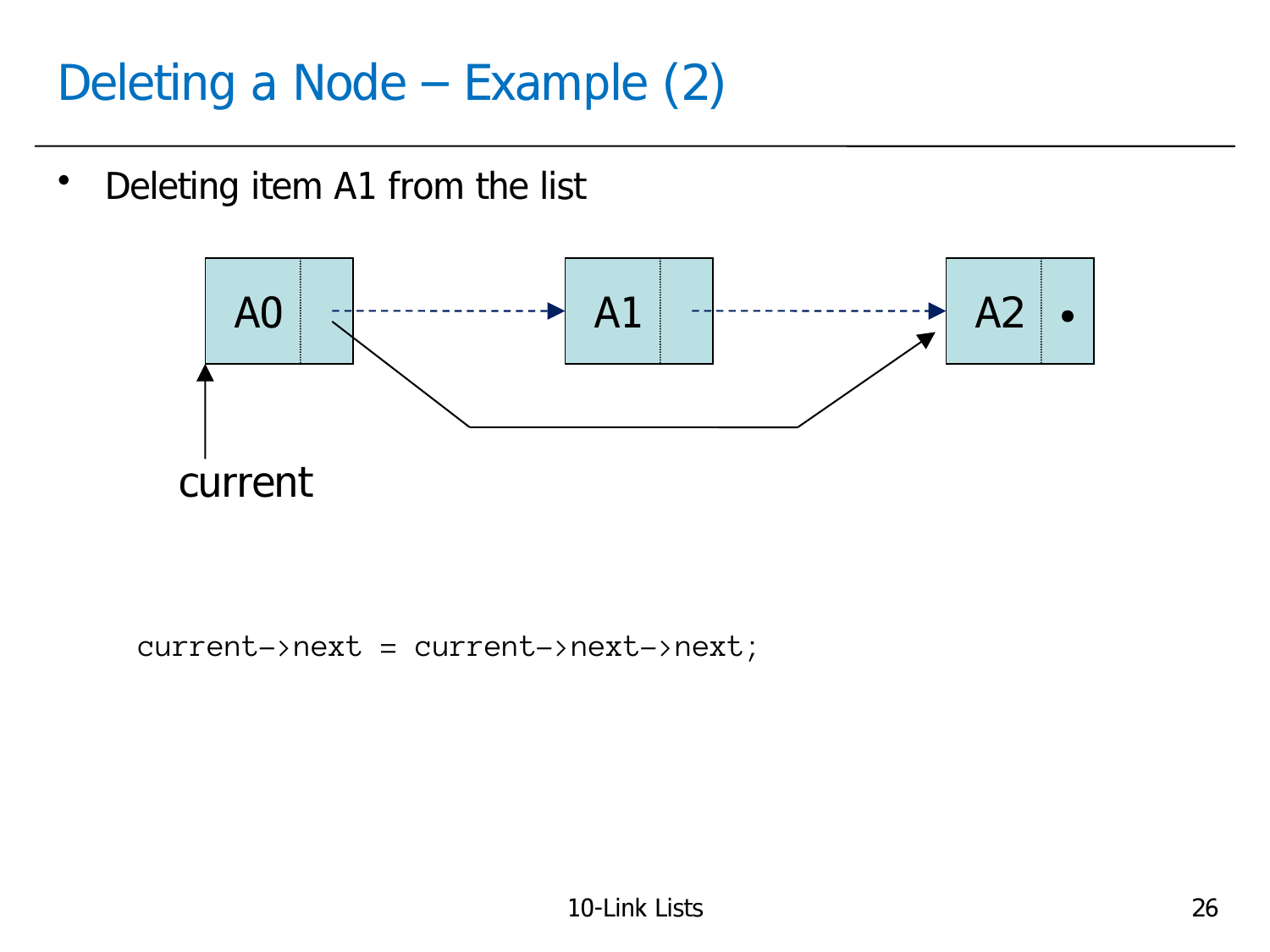

# Deleting a Node – Example (2)
Deleting item A1 from the list
A0

A1

A2

current
current->next = current->next->next;
10-Link Lists
26